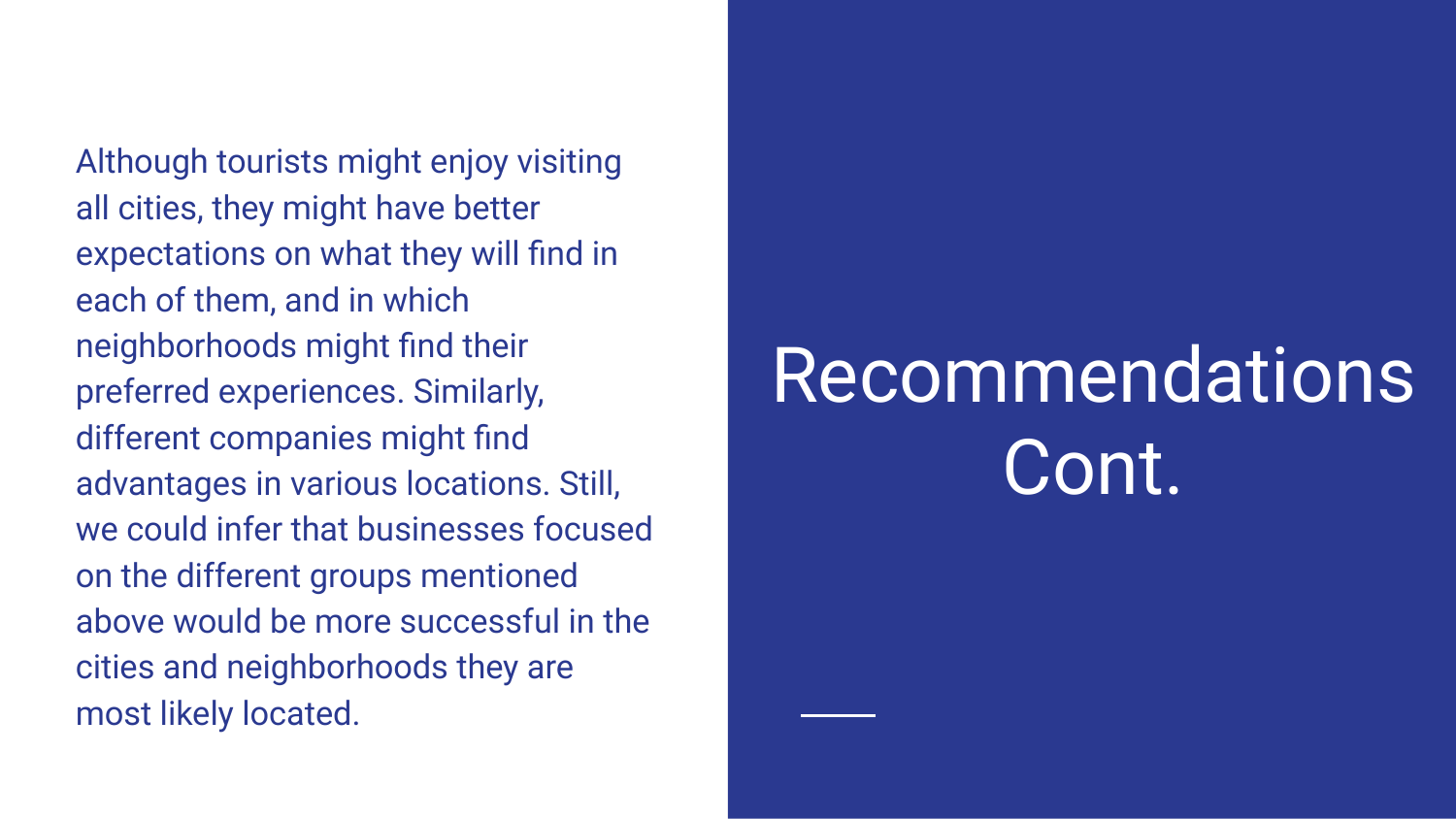

# Recommendations
Cont.
Although tourists might enjoy visiting all cities, they might have better expectations on what they will find in each of them, and in which neighborhoods might find their preferred experiences. Similarly, different companies might find advantages in various locations. Still, we could infer that businesses focused on the different groups mentioned above would be more successful in the cities and neighborhoods they are most likely located.